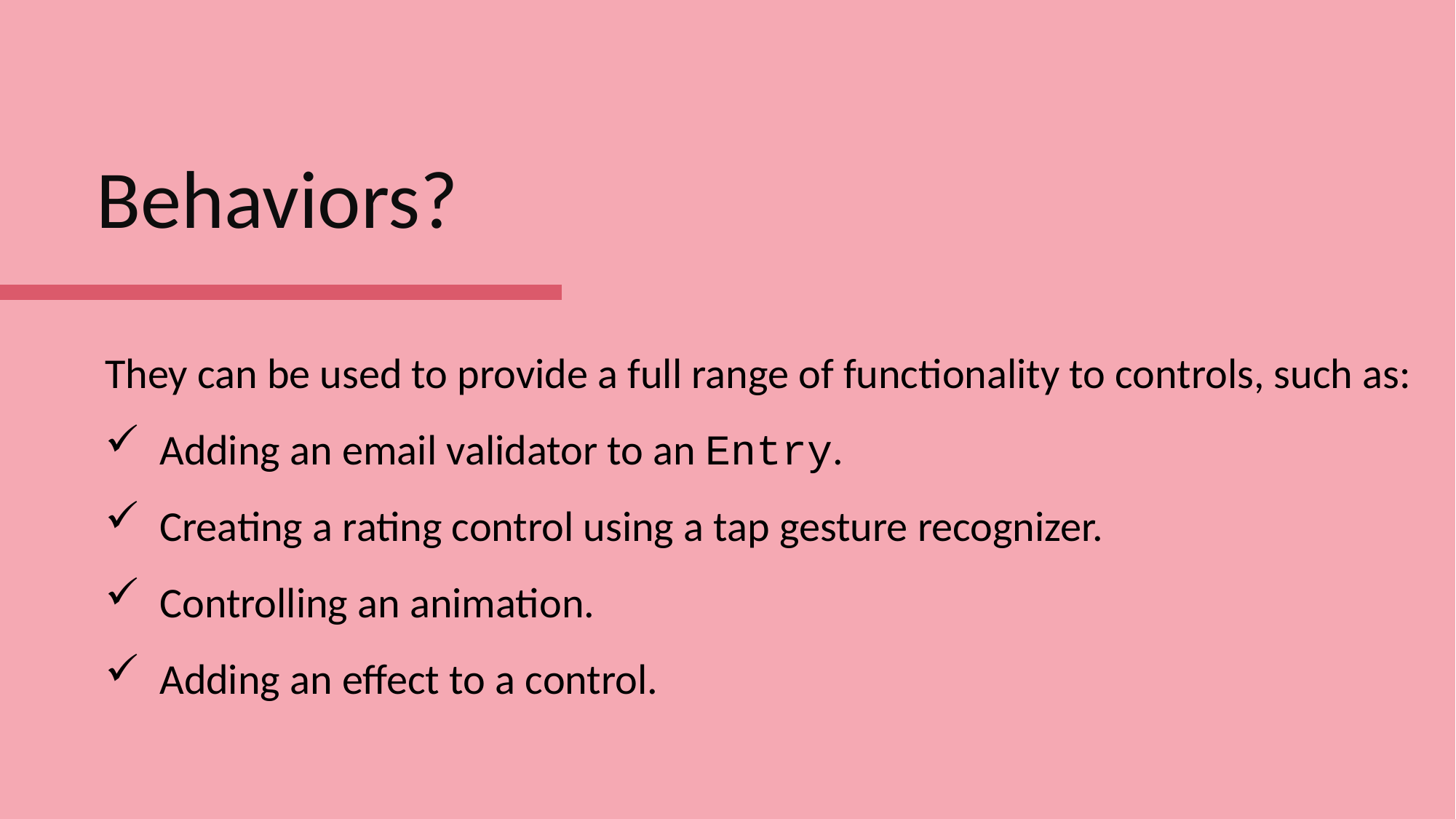

# Behaviors?
They can be used to provide a full range of functionality to controls, such as:
Adding an email validator to an Entry.
Creating a rating control using a tap gesture recognizer.
Controlling an animation.
Adding an effect to a control.